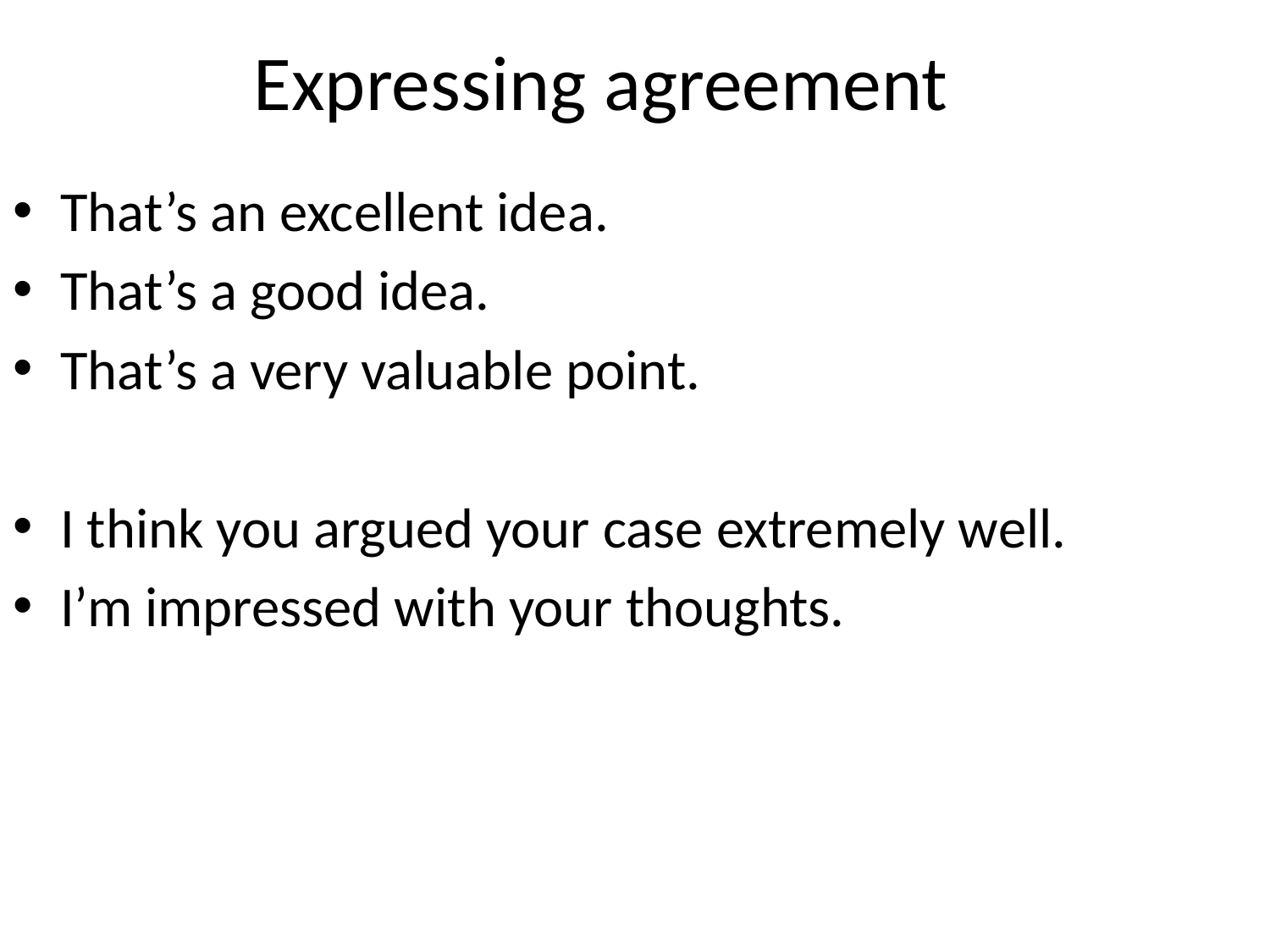

# Expressing agreement
That’s an excellent idea.
That’s a good idea.
That’s a very valuable point.

I think you argued your case extremely well.
I’m impressed with your thoughts.